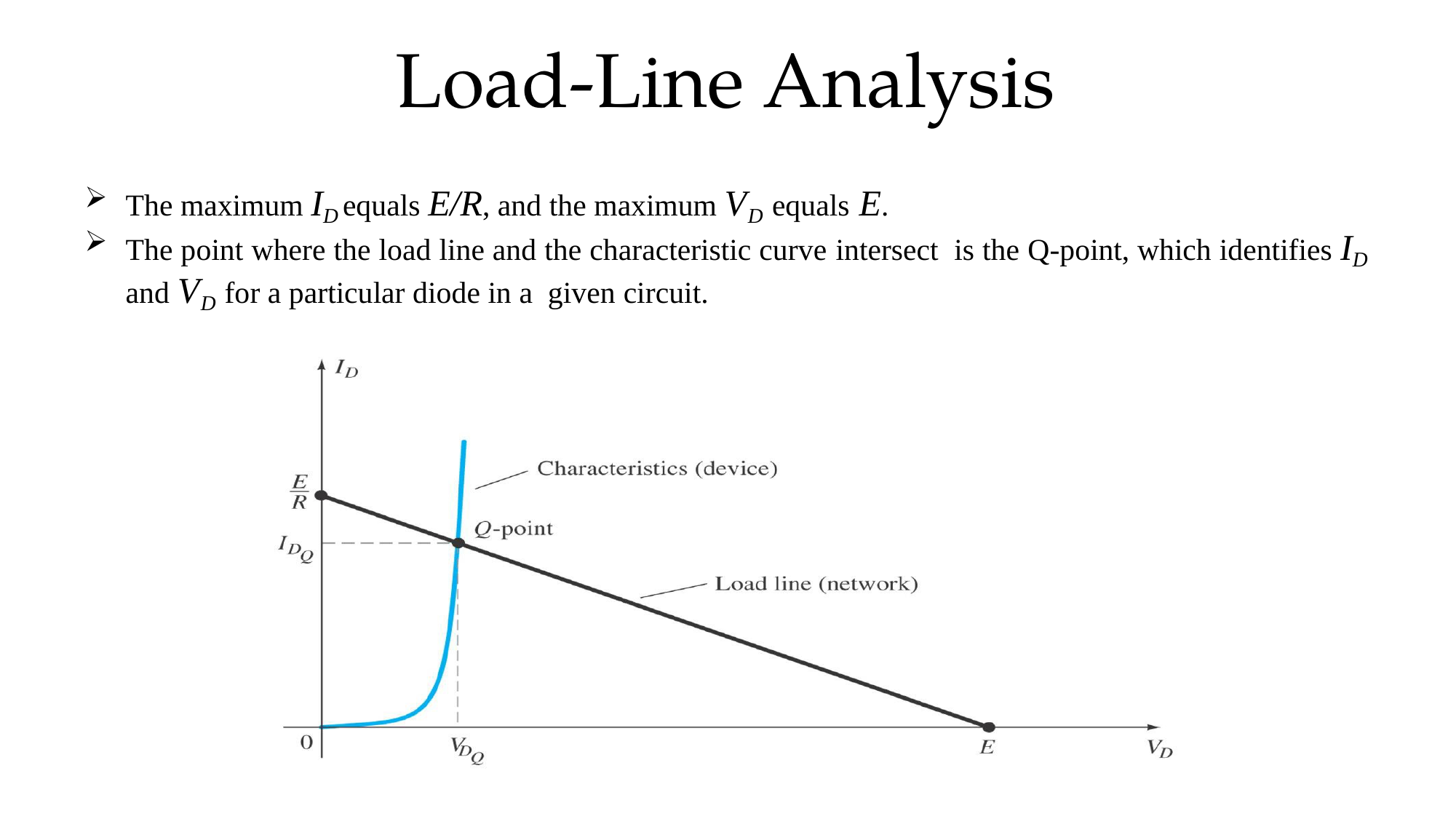

# Load-Line Analysis
The maximum ID equals E/R, and the maximum VD equals E.
The point where the load line and the characteristic curve intersect  is the Q-point, which identifies ID and VD for a particular diode in a  given circuit.